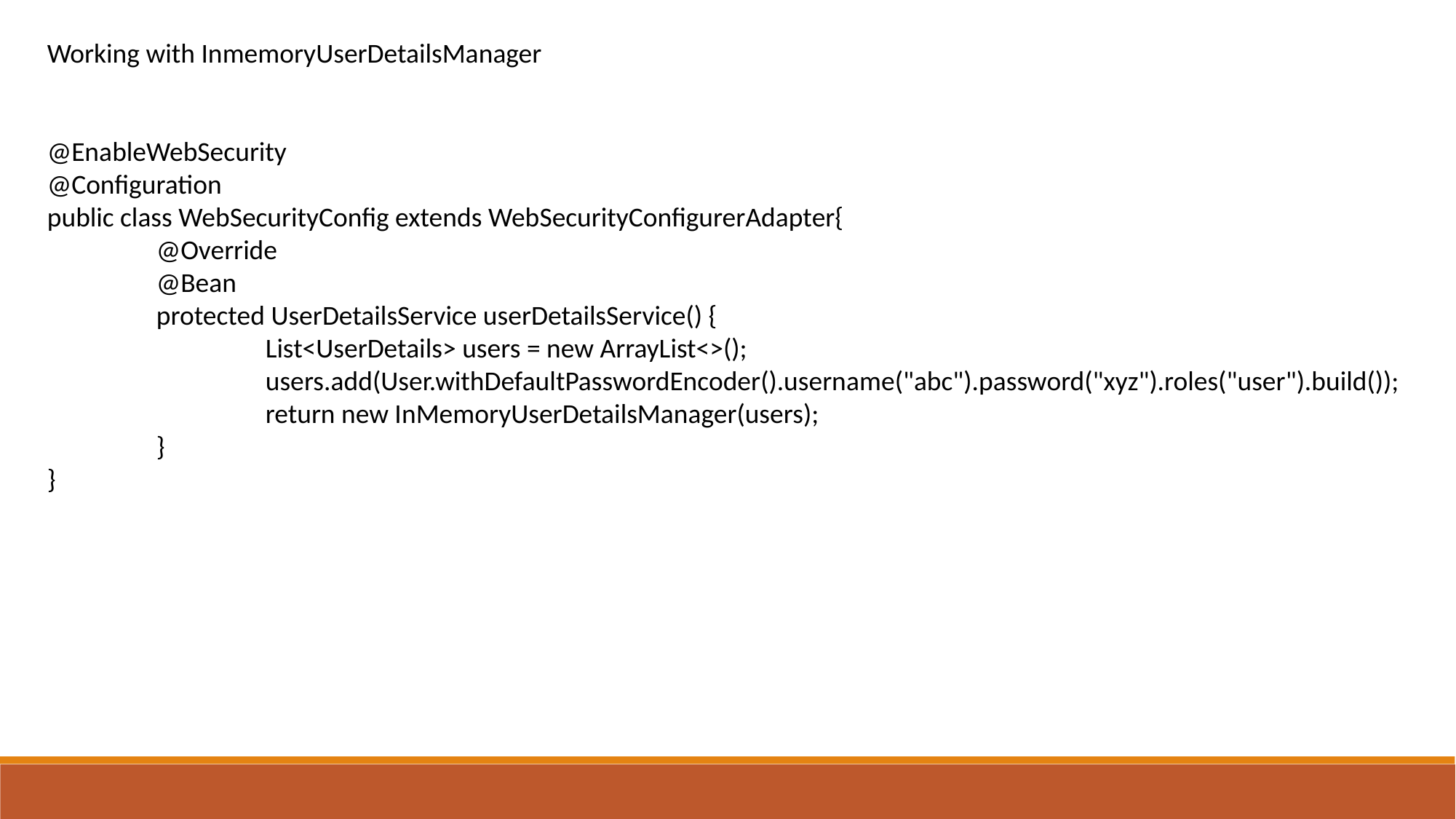

Working with InmemoryUserDetailsManager

@EnableWebSecurity
@Configuration
public class WebSecurityConfig extends WebSecurityConfigurerAdapter{
	@Override
	@Bean
	protected UserDetailsService userDetailsService() {
		List<UserDetails> users = new ArrayList<>();
		users.add(User.withDefaultPasswordEncoder().username("abc").password("xyz").roles("user").build());
		return new InMemoryUserDetailsManager(users);
	}
}